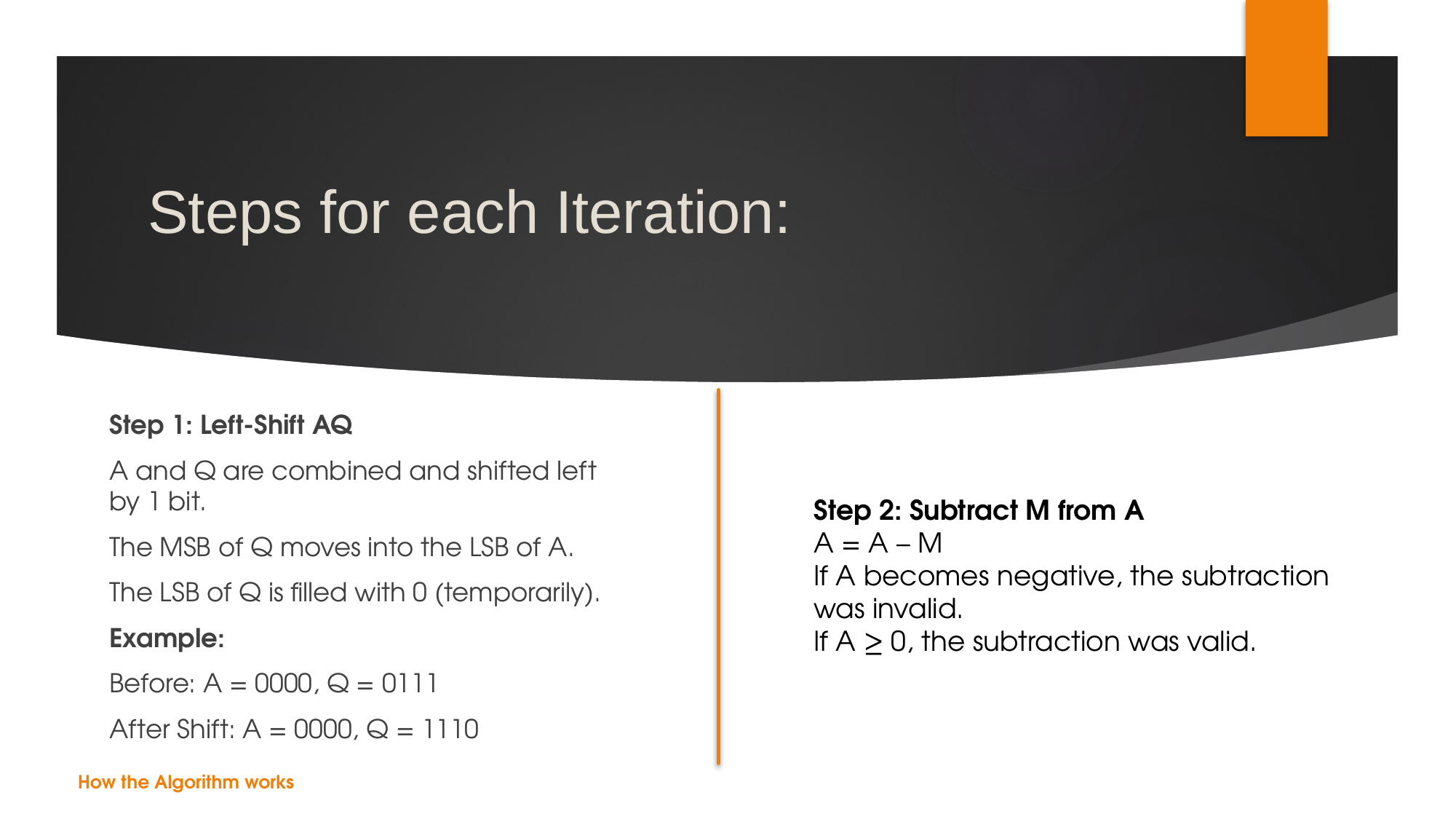

# Steps for each Iteration:
Step 1: Left-Shift AQ
A and Q are combined and shifted left by 1 bit.
The MSB of Q moves into the LSB of A.
The LSB of Q is filled with 0 (temporarily).
Example:
Before: A = 0000, Q = 0111
After Shift: A = 0000, Q = 1110
Step 2: Subtract M from A
A = A – M
If A becomes negative, the subtraction was invalid.
If A ≥ 0, the subtraction was valid.
How the Algorithm works